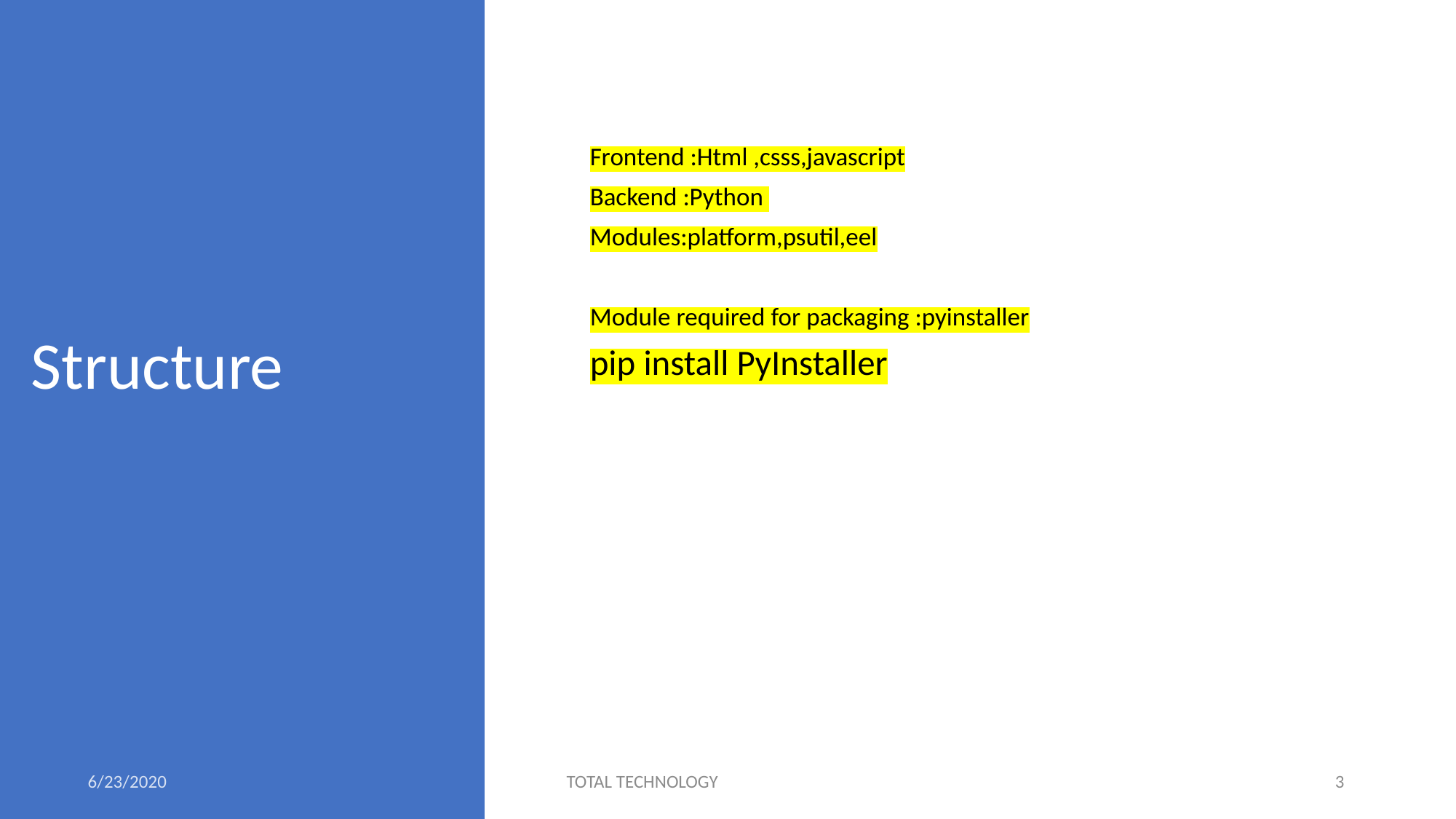

# Structure

Frontend :Html ,csss,javascript
Backend :Python
Modules:platform,psutil,eel

Module required for packaging :pyinstaller
pip install PyInstaller

6/23/2020
TOTAL TECHNOLOGY
3